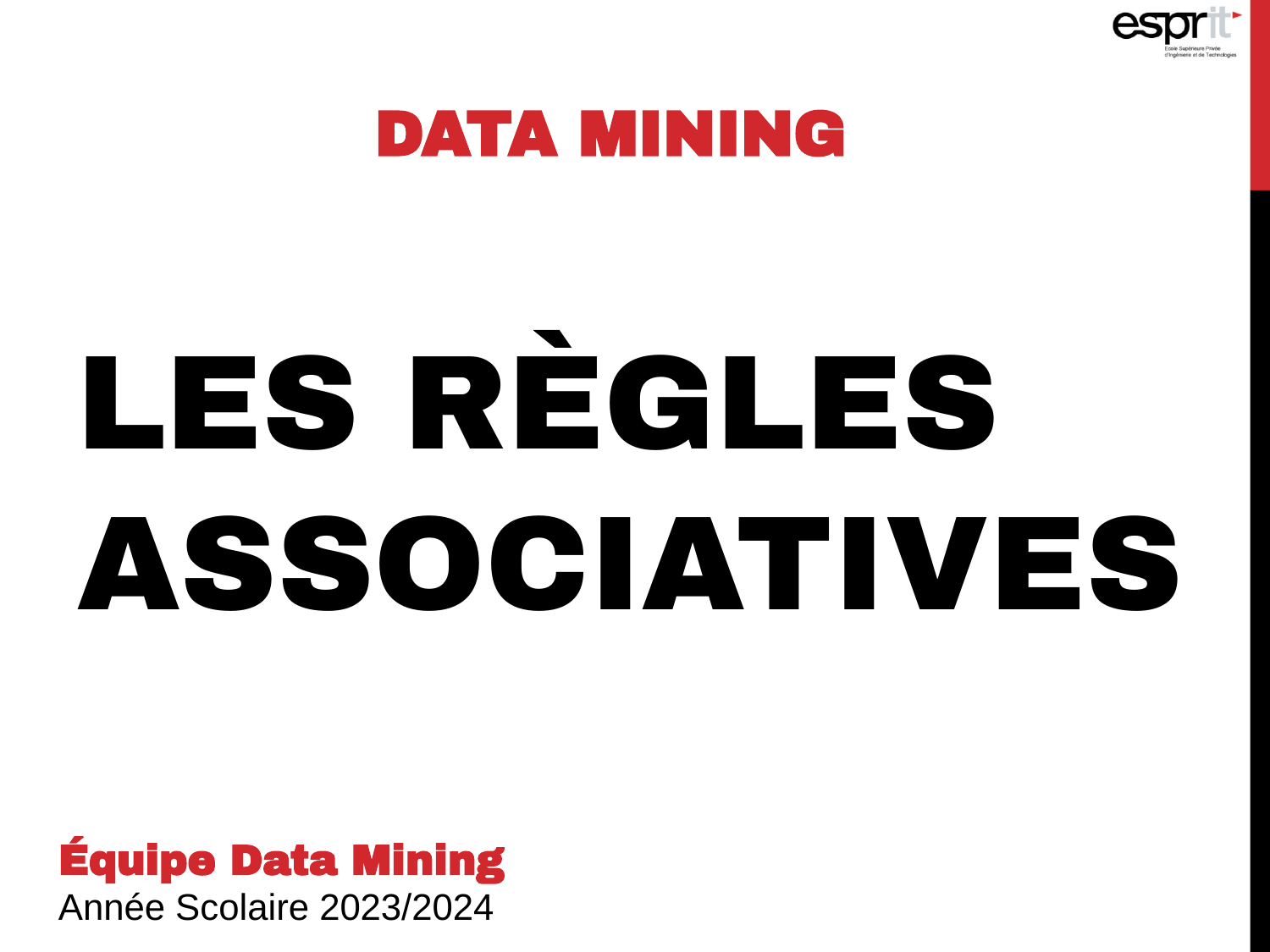

DATA MINING
# LES RÈGLES ASSOCIATIVES
Équipe Data Mining
Année Scolaire 2023/2024